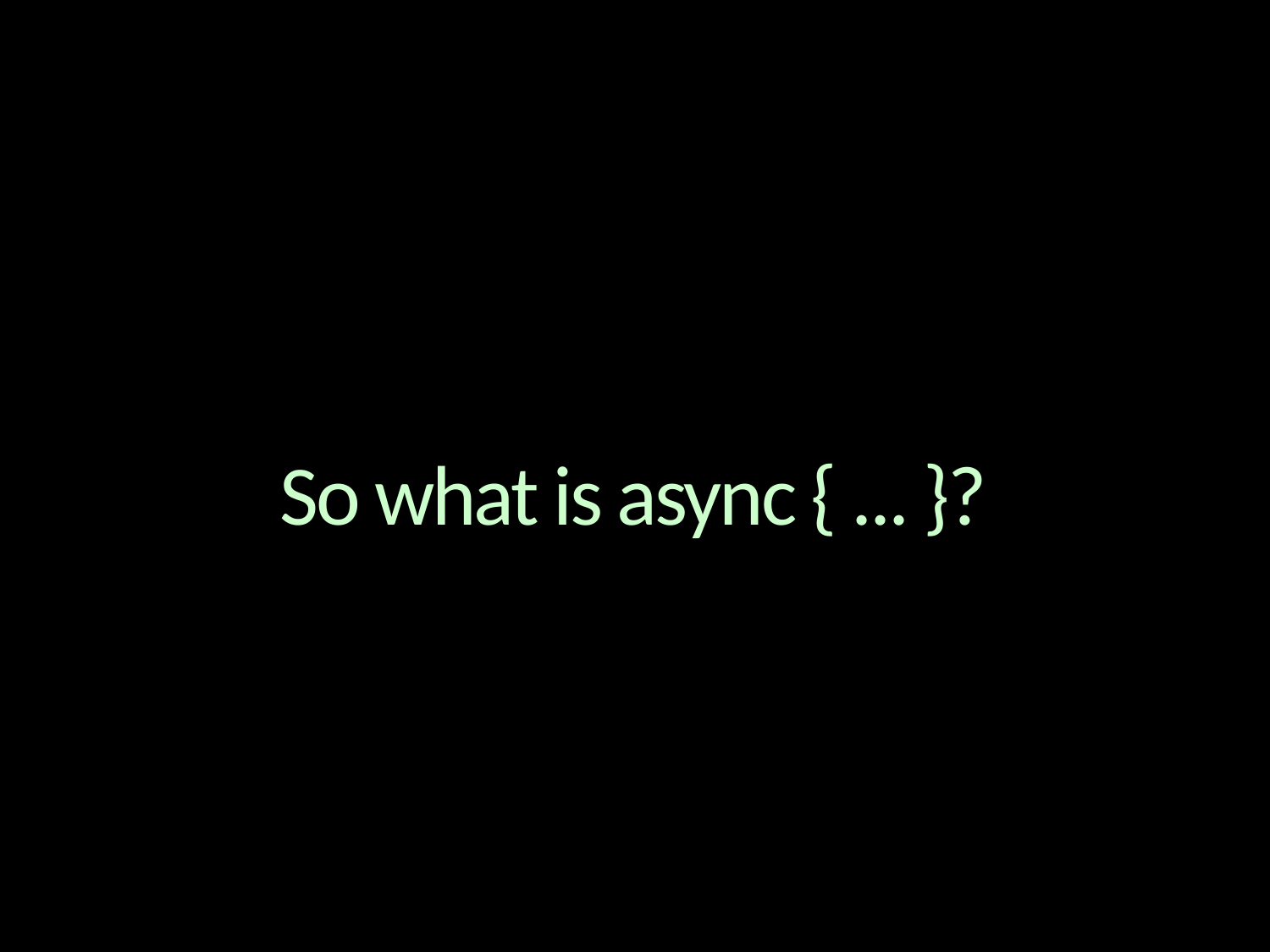

# So what is async { ... }?